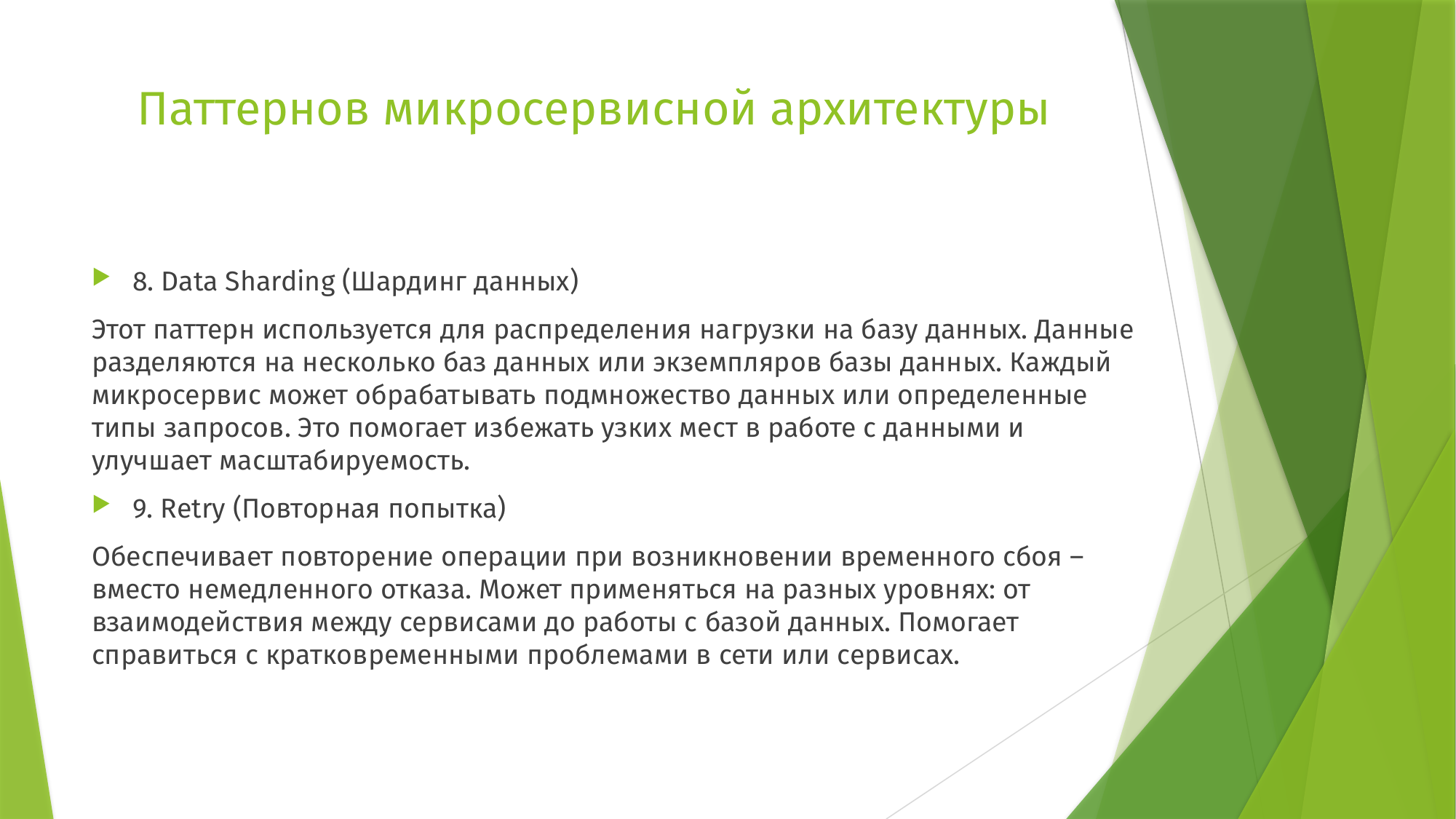

# Паттернов микросервисной архитектуры
8. Data Sharding (Шардинг данных)
Этот паттерн используется для распределения нагрузки на базу данных. Данные разделяются на несколько баз данных или экземпляров базы данных. Каждый микросервис может обрабатывать подмножество данных или определенные типы запросов. Это помогает избежать узких мест в работе с данными и улучшает масштабируемость.
9. Retry (Повторная попытка)
Обеспечивает повторение операции при возникновении временного сбоя – вместо немедленного отказа. Может применяться на разных уровнях: от взаимодействия между сервисами до работы с базой данных. Помогает справиться с кратковременными проблемами в сети или сервисах.